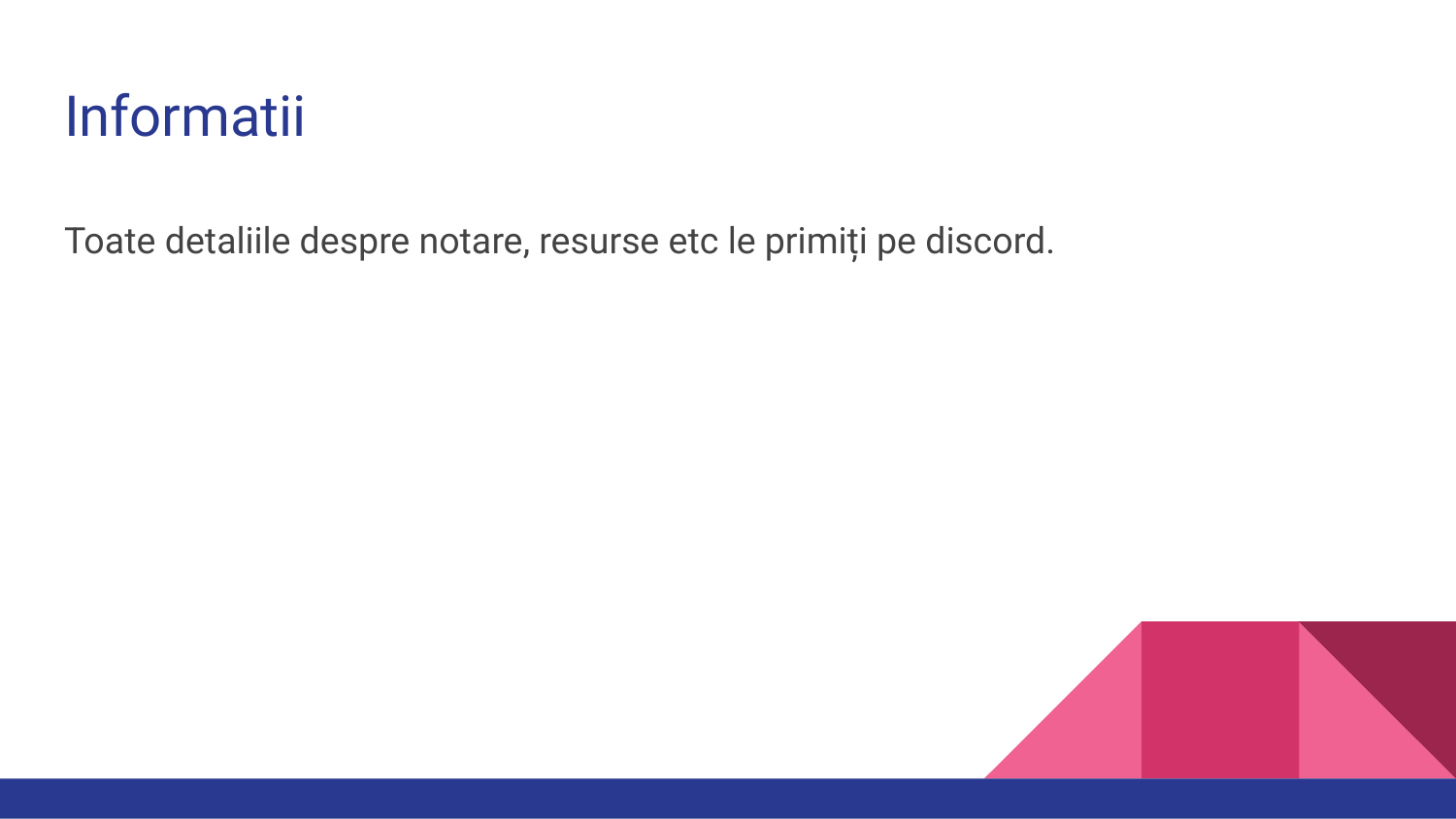

# Informatii
Toate detaliile despre notare, resurse etc le primiți pe discord.